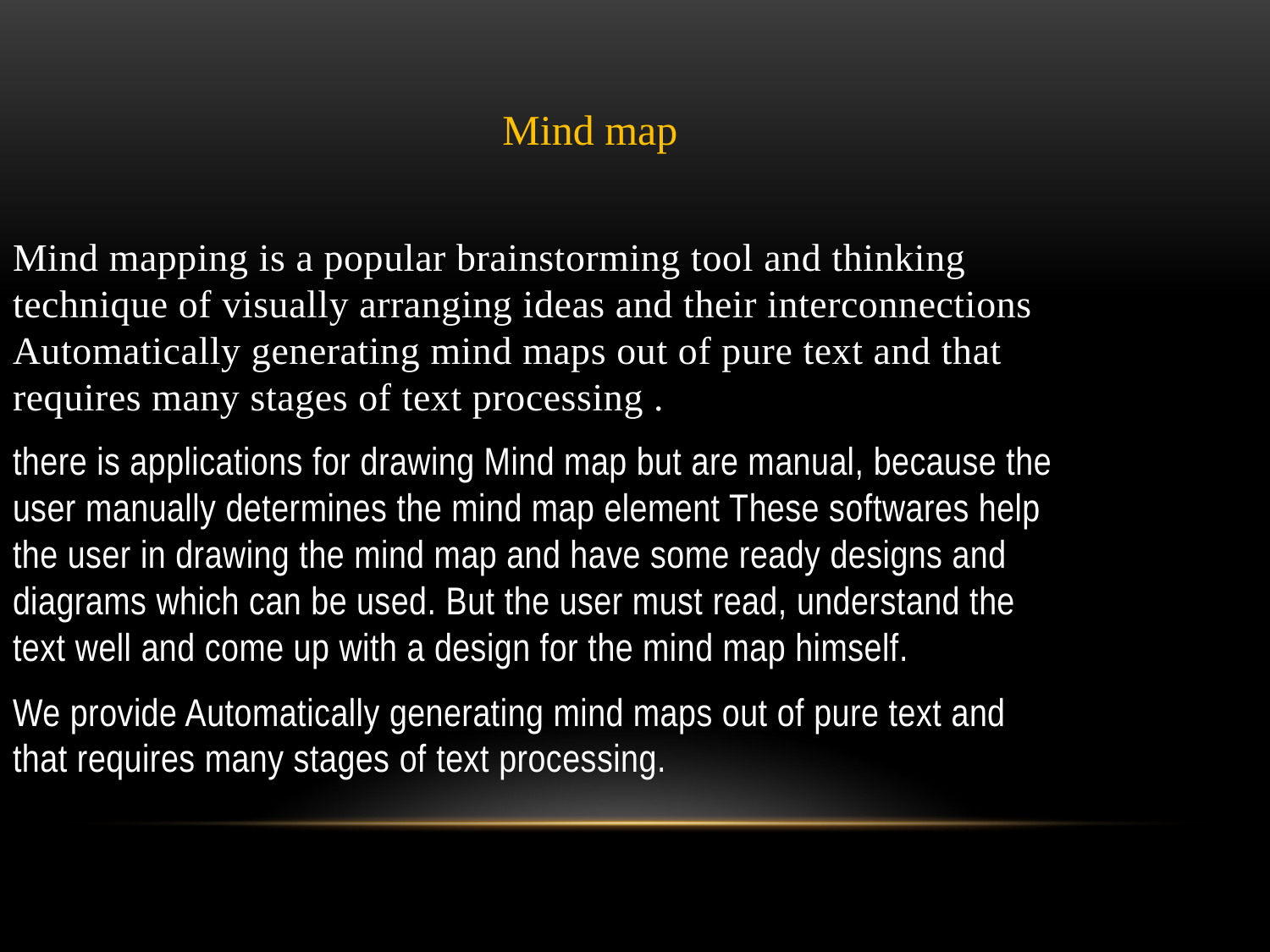

Mind map
Mind mapping is a popular brainstorming tool and thinking technique of visually arranging ideas and their interconnections Automatically generating mind maps out of pure text and that requires many stages of text processing .
there is applications for drawing Mind map but are manual, because the user manually determines the mind map element These softwares help the user in drawing the mind map and have some ready designs and diagrams which can be used. But the user must read, understand the text well and come up with a design for the mind map himself.
We provide Automatically generating mind maps out of pure text and that requires many stages of text processing.